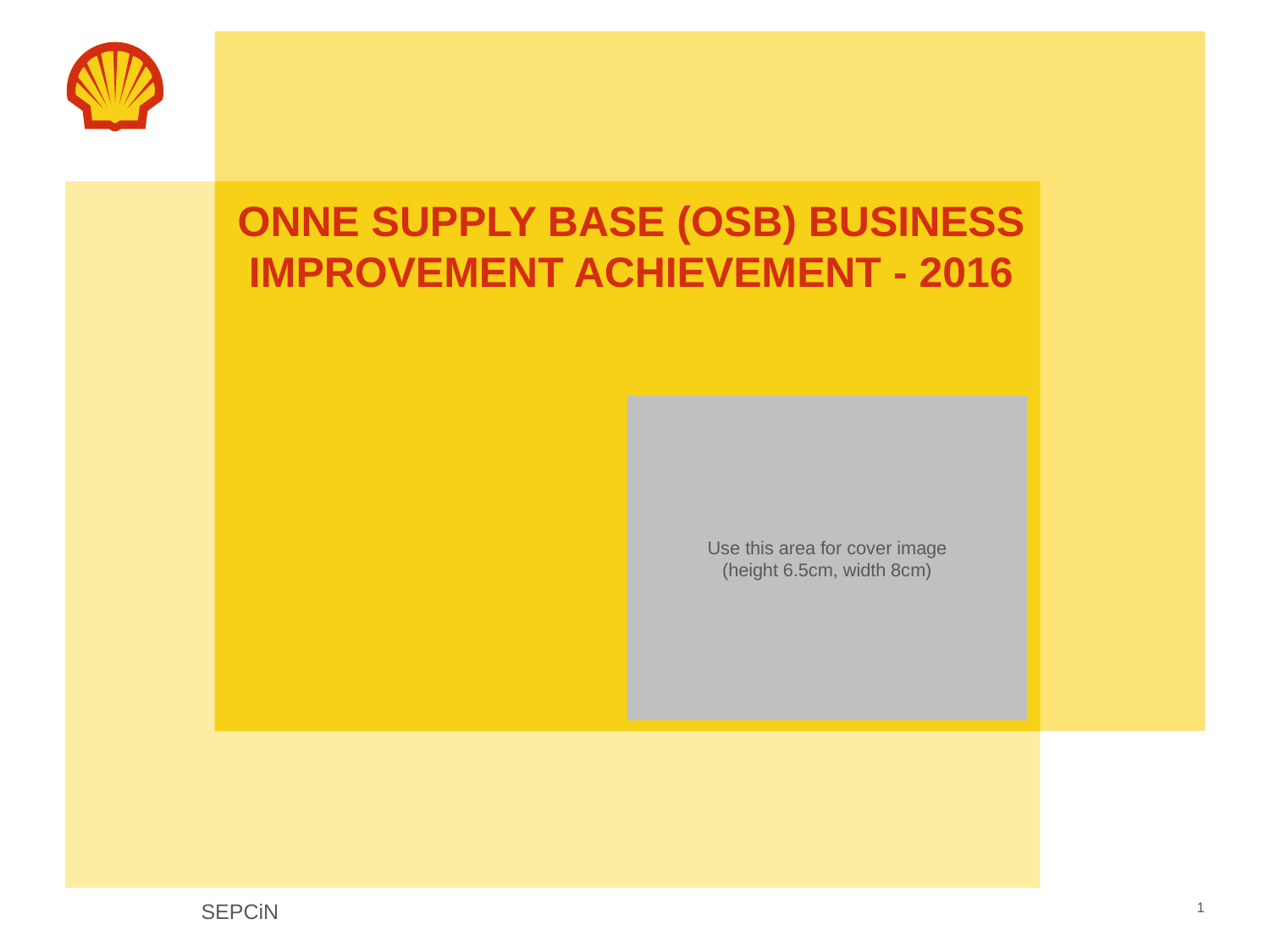

# Onne Supply base (osb) business improvement achievement - 2016
Use this area for cover image
(height 6.5cm, width 8cm)

1